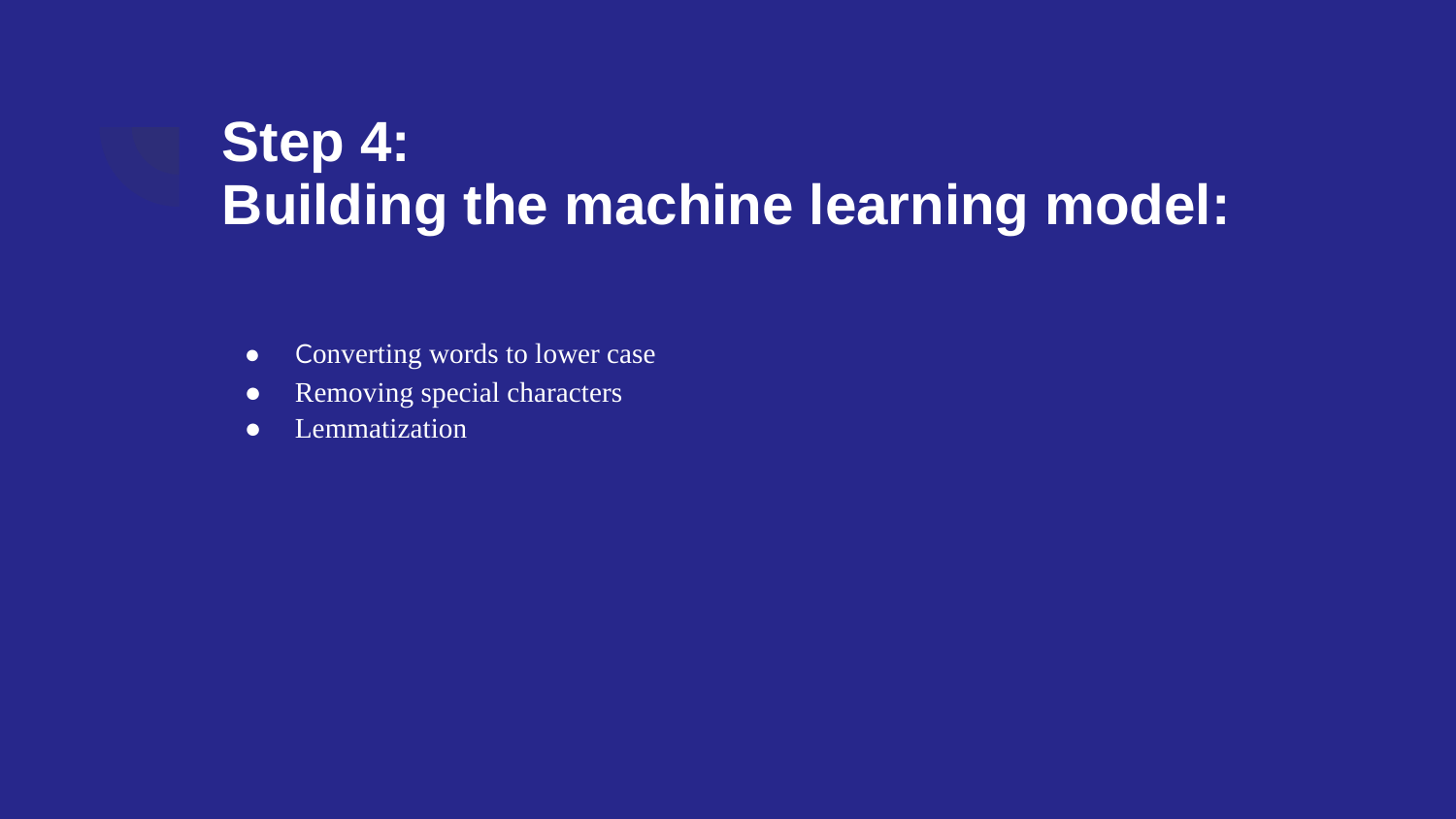

# Step 4:
Building the machine learning model:
Converting words to lower case
Removing special characters
Lemmatization